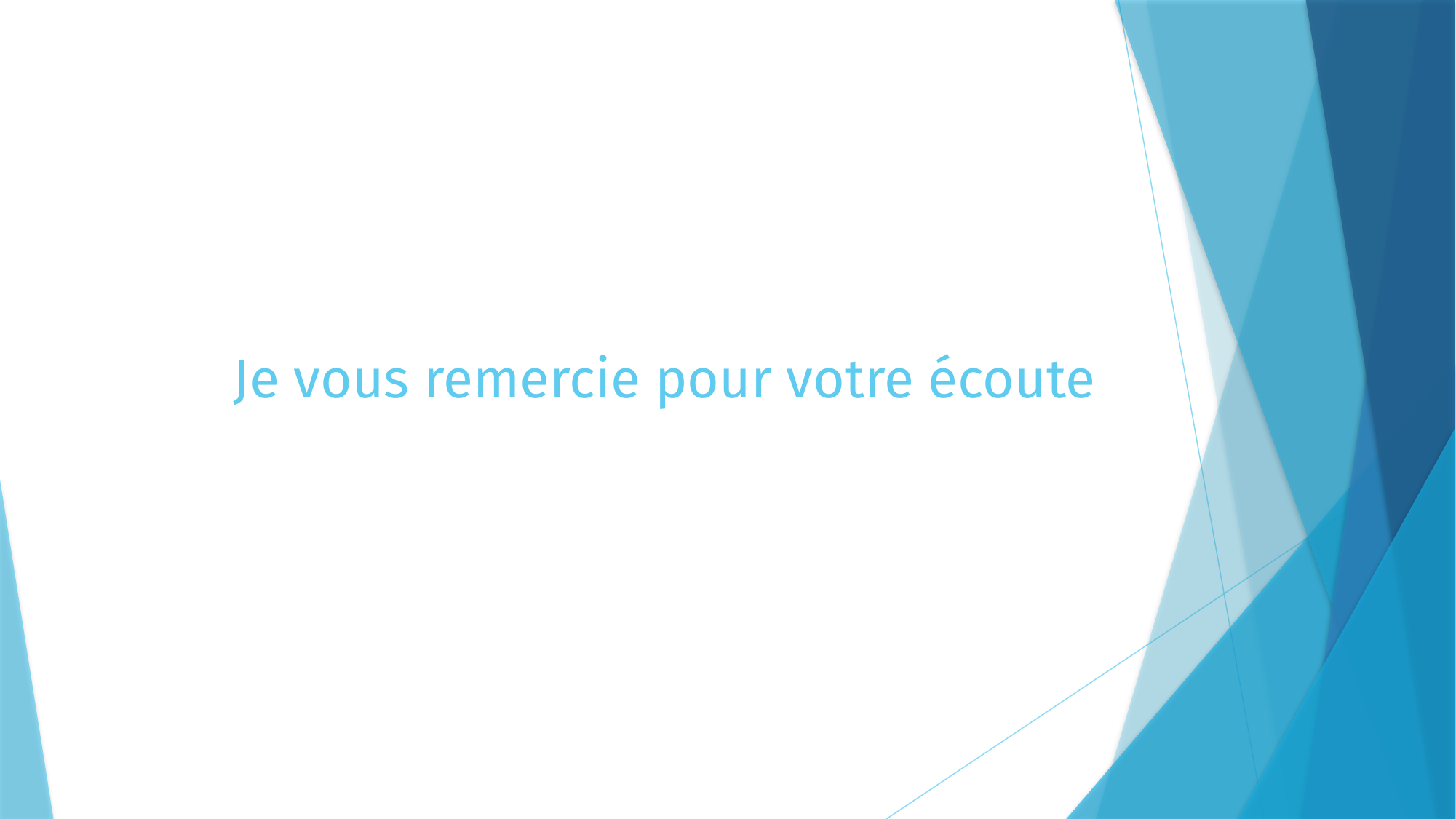

# Je vous remercie pour votre écoute